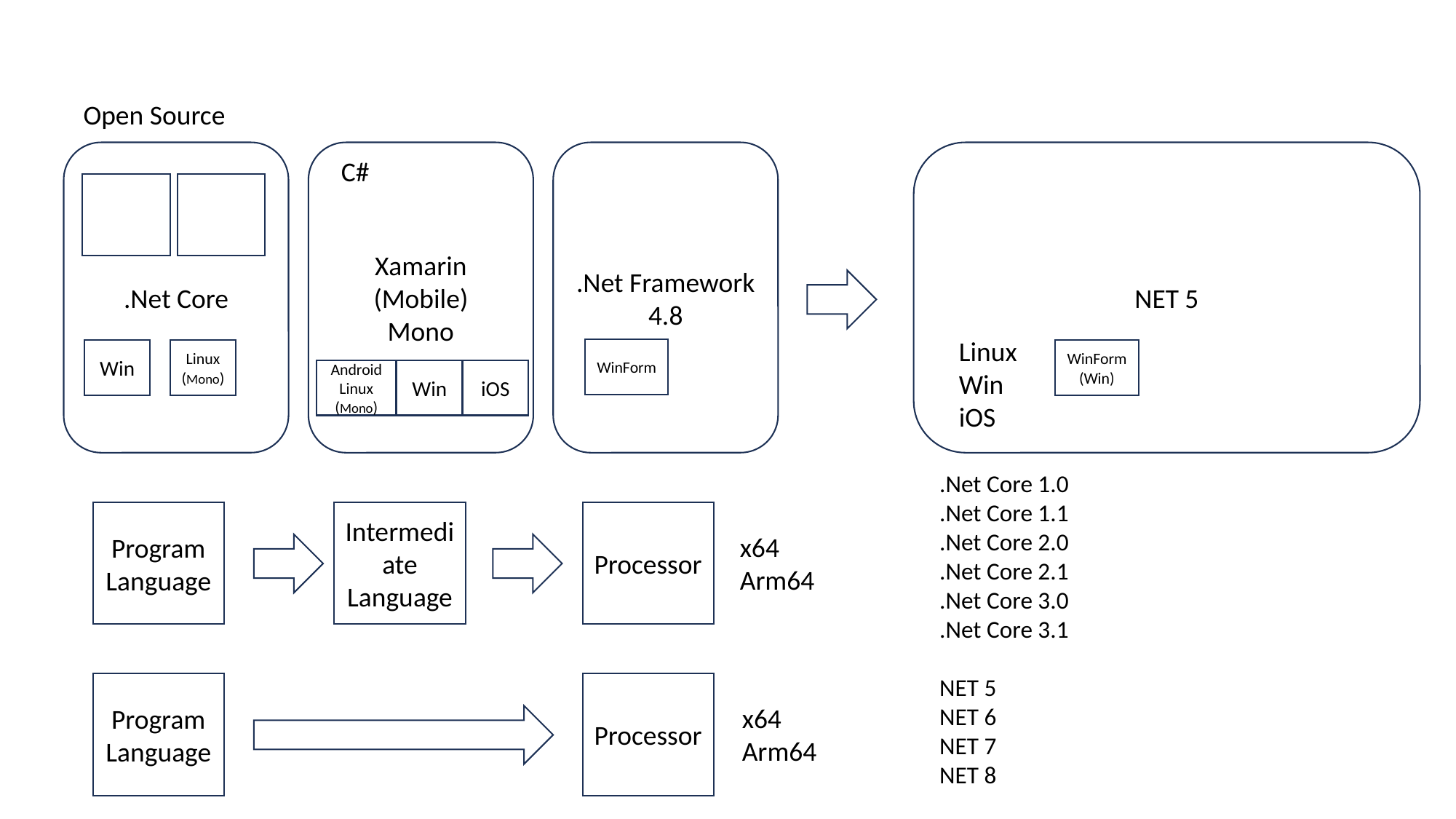

Open Source
.Net Core
Xamarin
(Mobile)
Mono
.Net Framework
4.8
NET 5
C#

Linux
Win
iOS
WinForm
Win
Linux
(Mono)
WinForm
(Win)
Win
iOS
Android
Linux
(Mono)
.Net Core 1.0
.Net Core 1.1
.Net Core 2.0
.Net Core 2.1
.Net Core 3.0
.Net Core 3.1

NET 5
NET 6
NET 7
NET 8
Program Language
Intermediate Language
Processor
x64
Arm64

Processor
Program Language
x64
Arm64